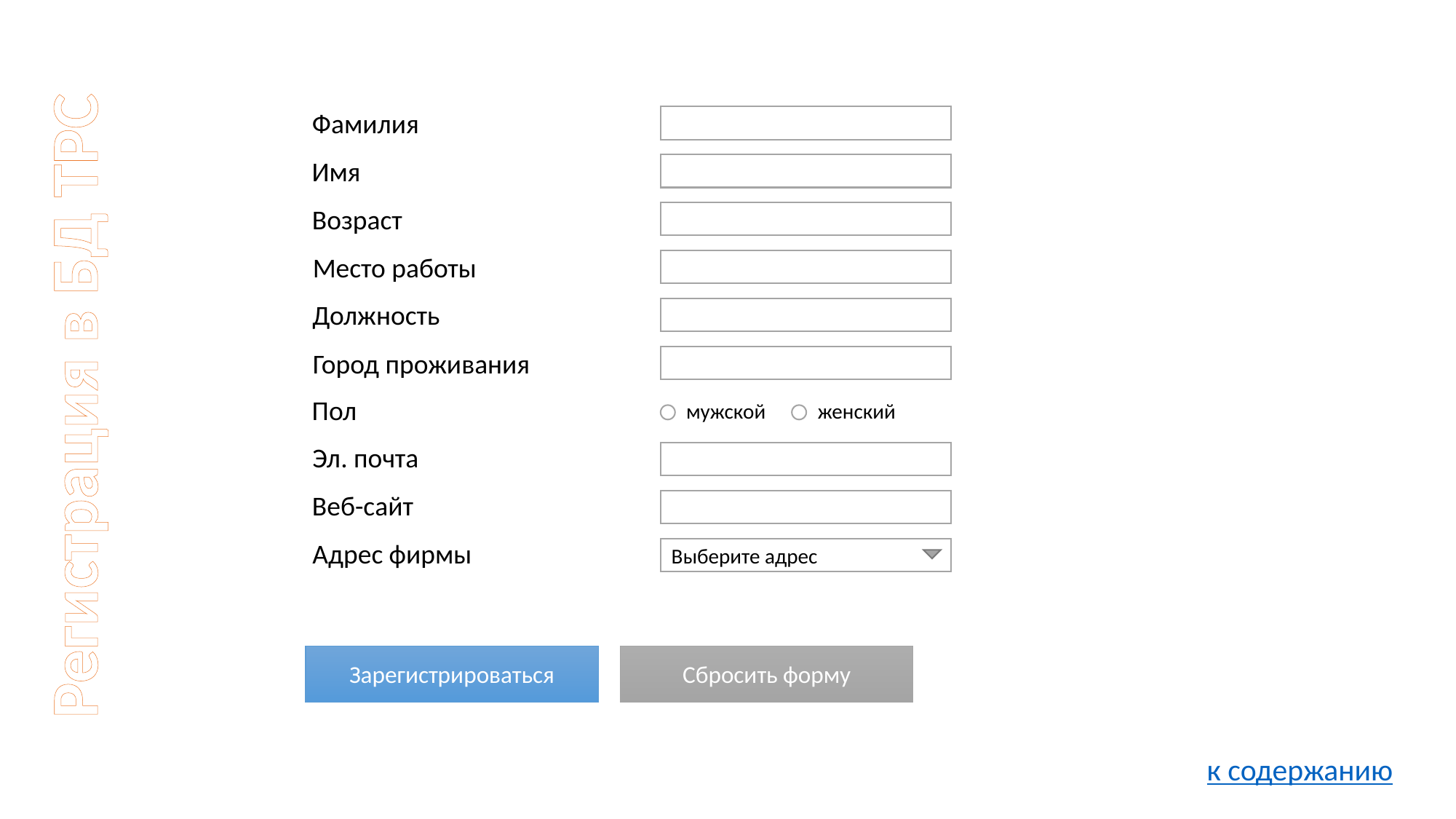

Фамилия

Имя

Возраст

Место работы

Должность

Город проживания

Регистрация в БД ТРС
Пол
мужской
женский

Эл. почта

Веб-сайт

Адрес фирмы
Выберите адрес

Сбросить форму
Зарегистрироваться
к содержанию